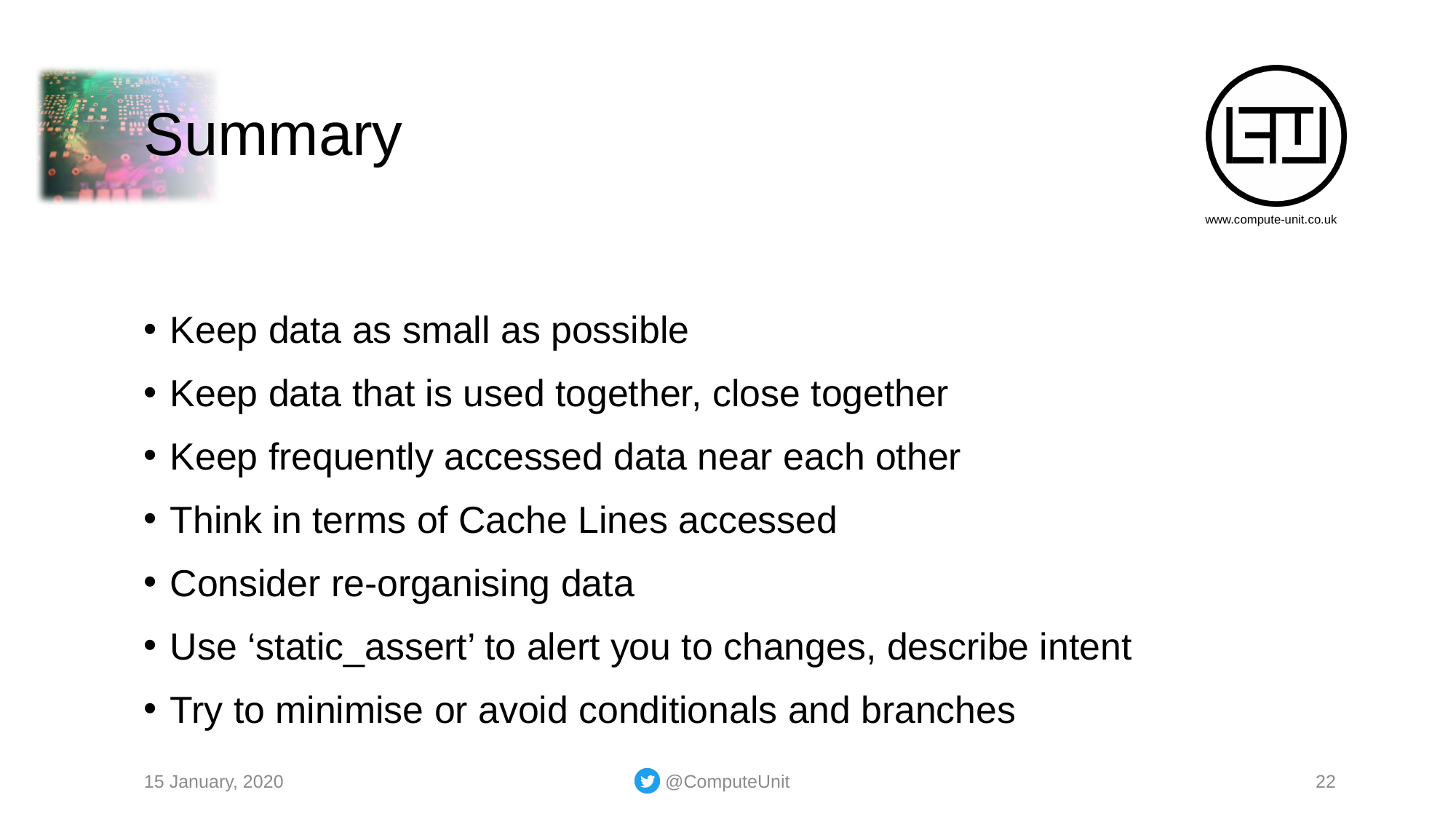

# Summary
Keep data as small as possible
Keep data that is used together, close together
Keep frequently accessed data near each other
Think in terms of Cache Lines accessed
Consider re-organising data
Use ‘static_assert’ to alert you to changes, describe intent
Try to minimise or avoid conditionals and branches

15 January, 2020
@ComputeUnit
22